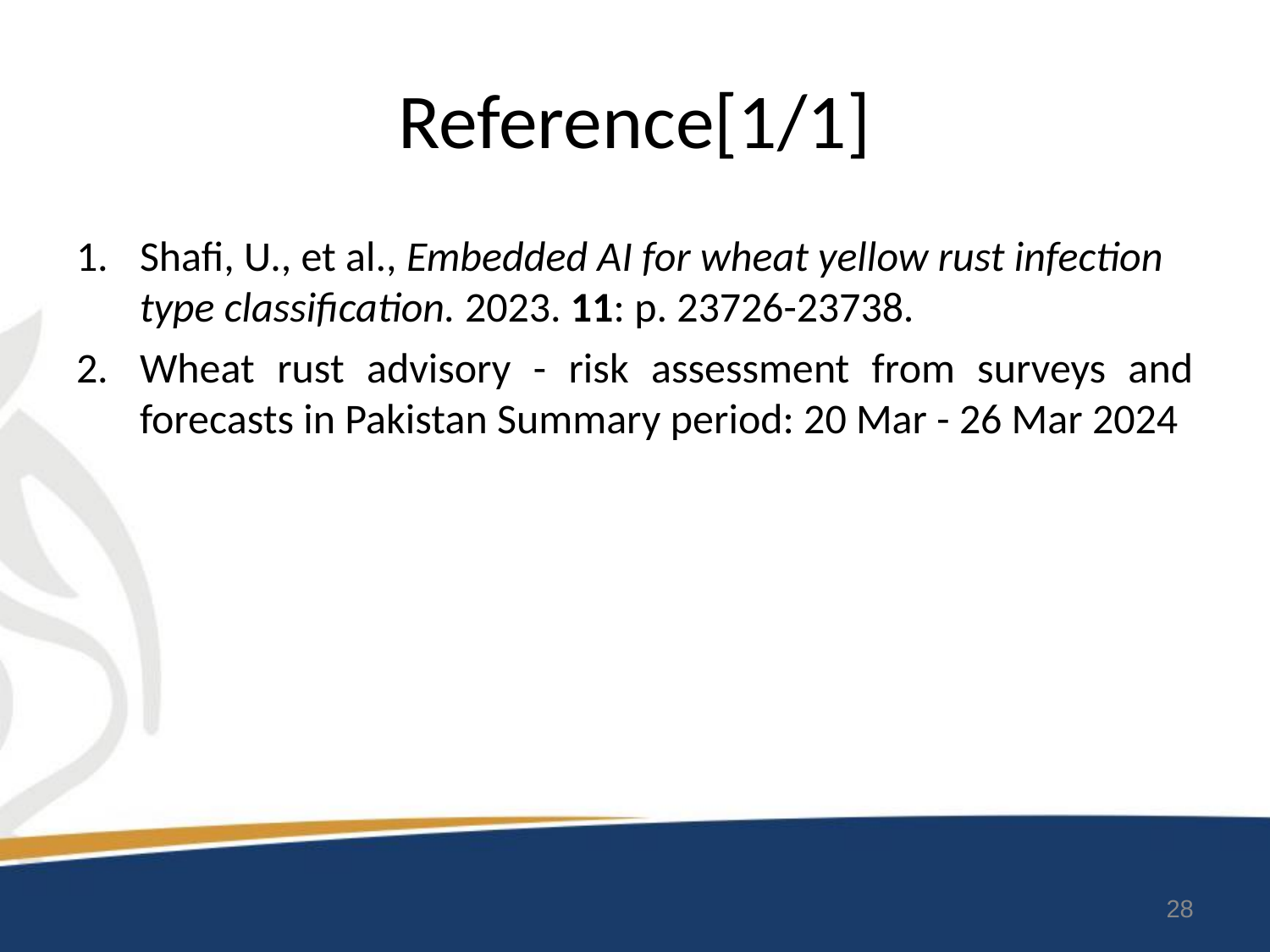

# Reference[1/1]
Shafi, U., et al., Embedded AI for wheat yellow rust infection type classification. 2023. 11: p. 23726-23738.
Wheat rust advisory - risk assessment from surveys and forecasts in Pakistan Summary period: 20 Mar - 26 Mar 2024

28